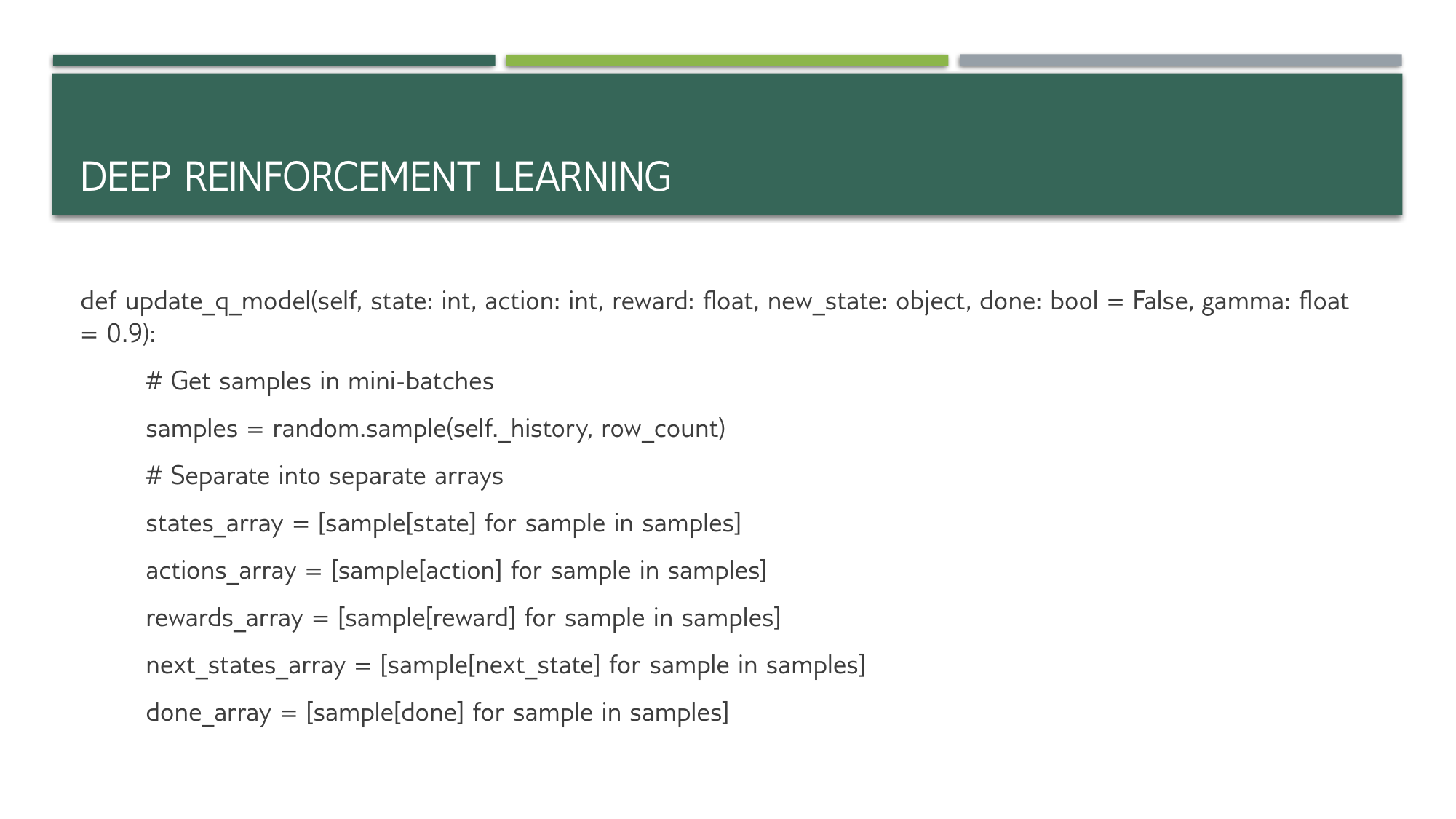

# Deep reinforcement Learning
def update_q_model(self, state: int, action: int, reward: float, new_state: object, done: bool = False, gamma: float = 0.9):
        # Get samples in mini-batches
        samples = random.sample(self._history, row_count)
        # Separate into separate arrays
        states_array = [sample[state] for sample in samples]
        actions_array = [sample[action] for sample in samples]
        rewards_array = [sample[reward] for sample in samples]
        next_states_array = [sample[next_state] for sample in samples]
        done_array = [sample[done] for sample in samples]